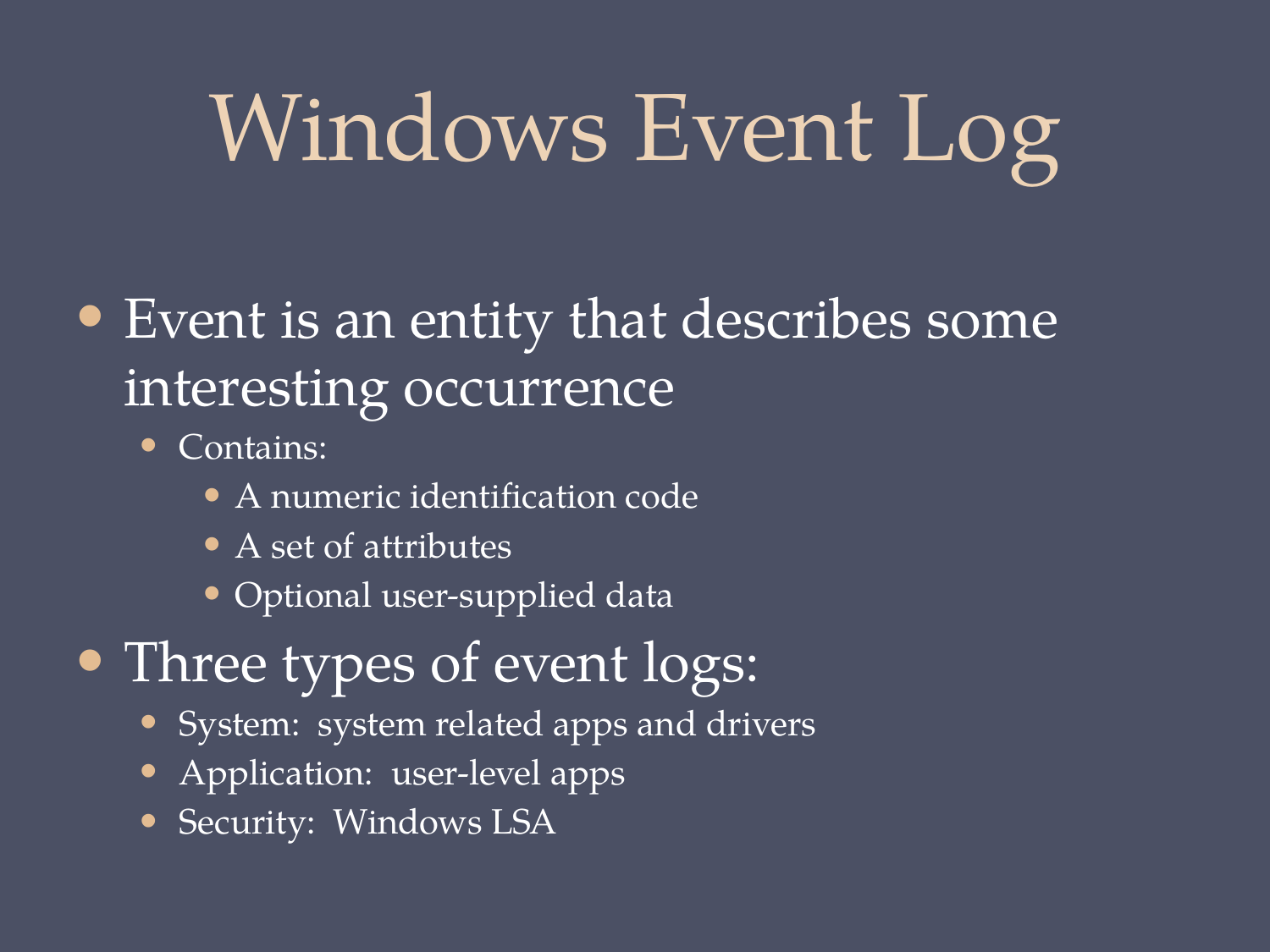

# Windows Event Log
Event is an entity that describes some interesting occurrence
Contains:
A numeric identification code
A set of attributes
Optional user-supplied data
Three types of event logs:
System:  system related apps and drivers
Application:  user-level apps
Security:  Windows LSA